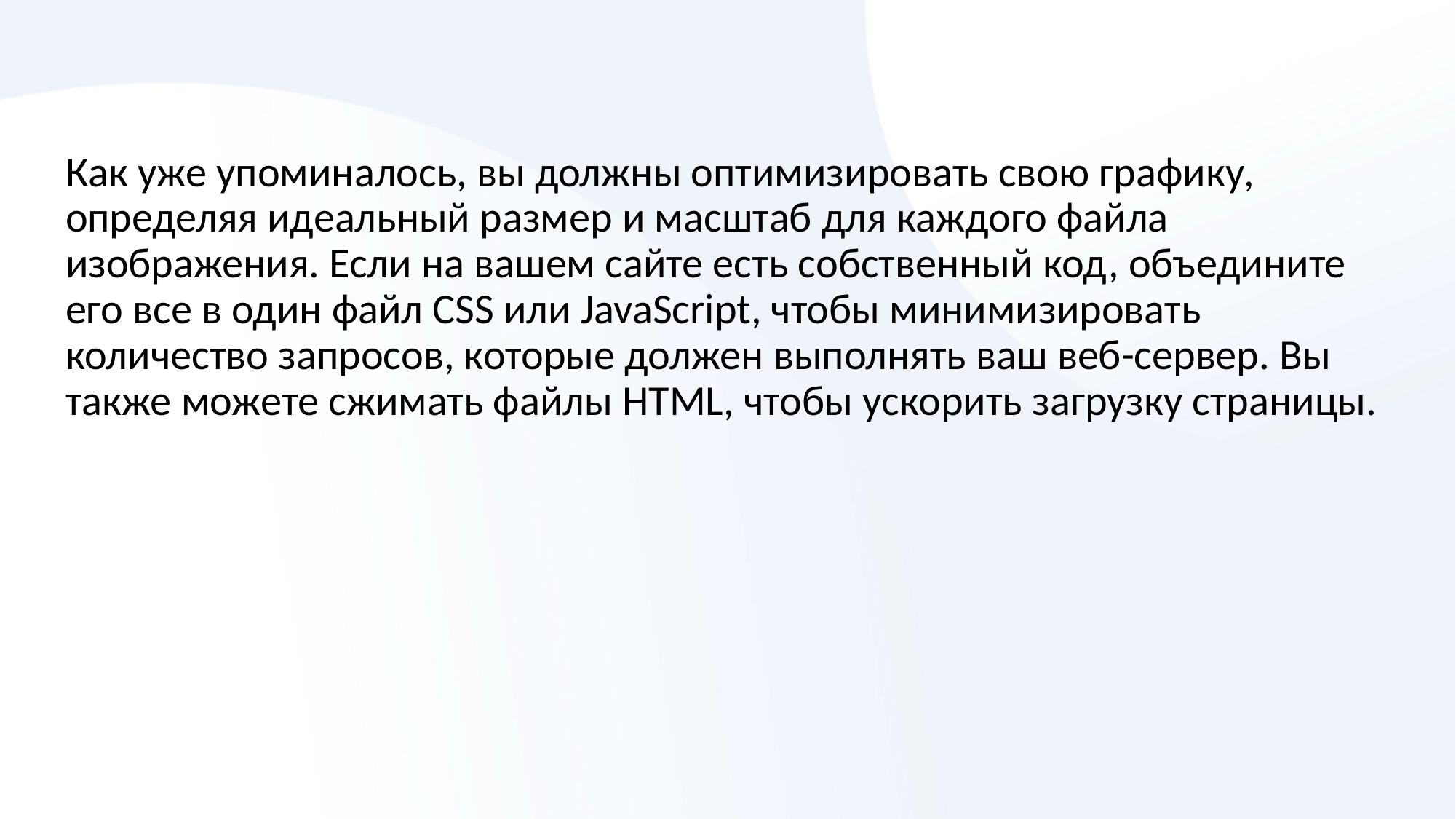

Как уже упоминалось, вы должны оптимизировать свою графику, определяя идеальный размер и масштаб для каждого файла изображения. Если на вашем сайте есть собственный код, объедините его все в один файл CSS или JavaScript, чтобы минимизировать количество запросов, которые должен выполнять ваш веб-сервер. Вы также можете сжимать файлы HTML, чтобы ускорить загрузку страницы.